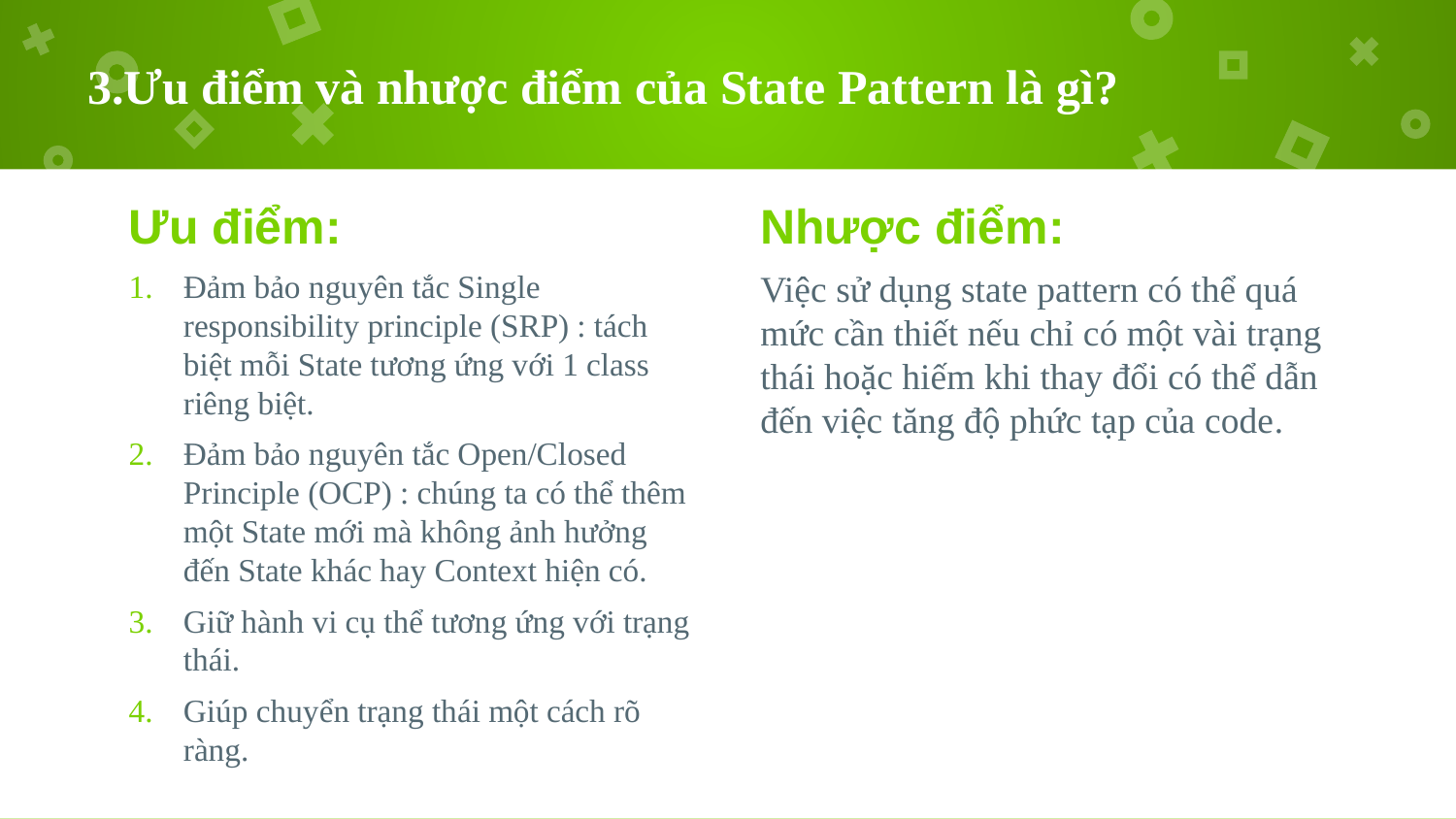

# 3.Ưu điểm và nhược điểm của State Pattern là gì?
Ưu điểm:
Đảm bảo nguyên tắc Single responsibility principle (SRP) : tách biệt mỗi State tương ứng với 1 class riêng biệt.
Đảm bảo nguyên tắc Open/Closed Principle (OCP) : chúng ta có thể thêm một State mới mà không ảnh hưởng đến State khác hay Context hiện có.
Giữ hành vi cụ thể tương ứng với trạng thái.
Giúp chuyển trạng thái một cách rõ ràng.
Nhược điểm:
Việc sử dụng state pattern có thể quá mức cần thiết nếu chỉ có một vài trạng thái hoặc hiếm khi thay đổi có thể dẫn đến việc tăng độ phức tạp của code.
7